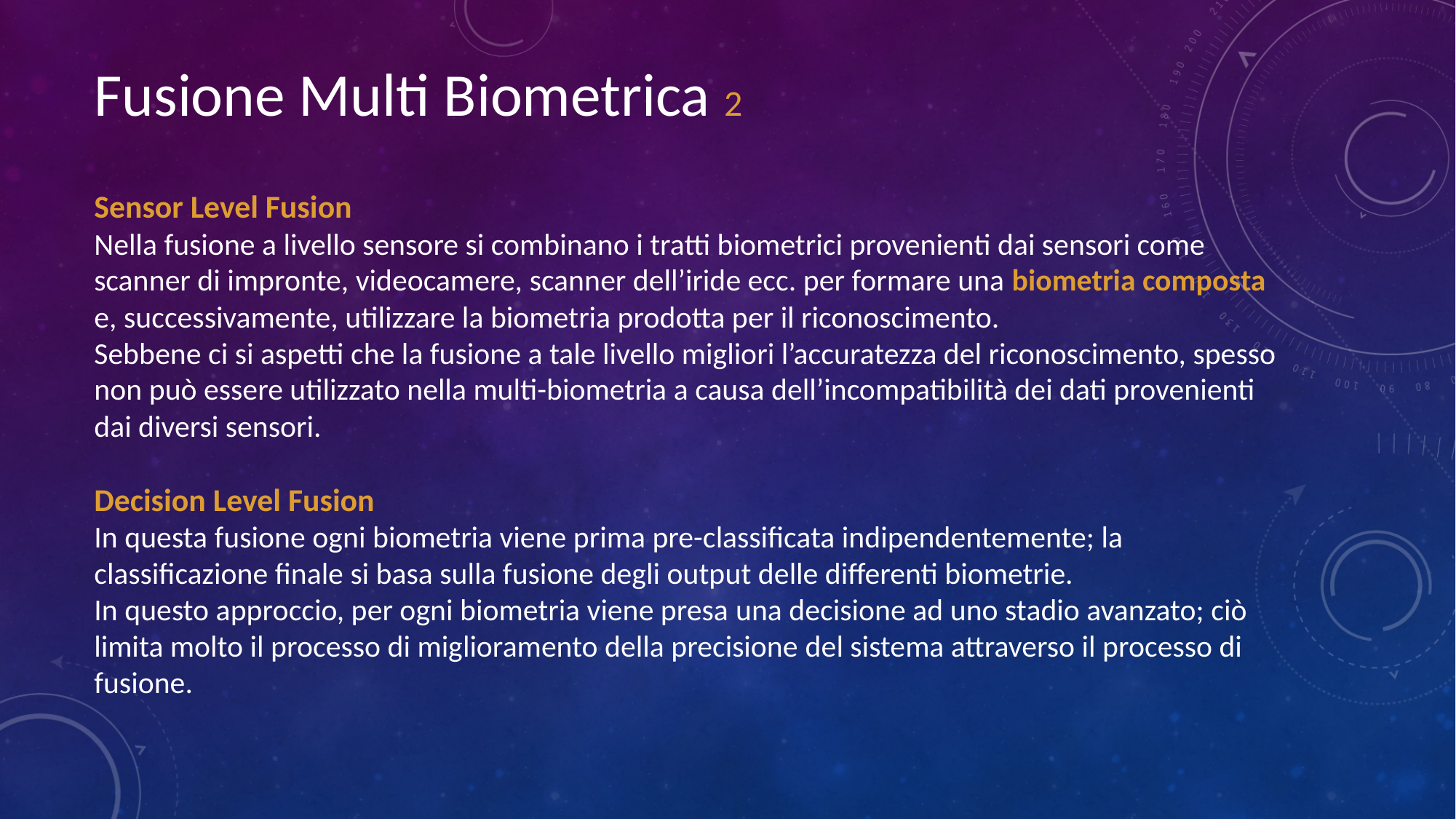

Fusione Multi Biometrica 2
Sensor Level Fusion
Nella fusione a livello sensore si combinano i tratti biometrici provenienti dai sensori come scanner di impronte, videocamere, scanner dell’iride ecc. per formare una biometria composta e, successivamente, utilizzare la biometria prodotta per il riconoscimento.
Sebbene ci si aspetti che la fusione a tale livello migliori l’accuratezza del riconoscimento, spesso non può essere utilizzato nella multi-biometria a causa dell’incompatibilità dei dati provenienti dai diversi sensori.

Decision Level Fusion
In questa fusione ogni biometria viene prima pre-classificata indipendentemente; la classificazione finale si basa sulla fusione degli output delle differenti biometrie.
In questo approccio, per ogni biometria viene presa una decisione ad uno stadio avanzato; ciò limita molto il processo di miglioramento della precisione del sistema attraverso il processo di fusione.